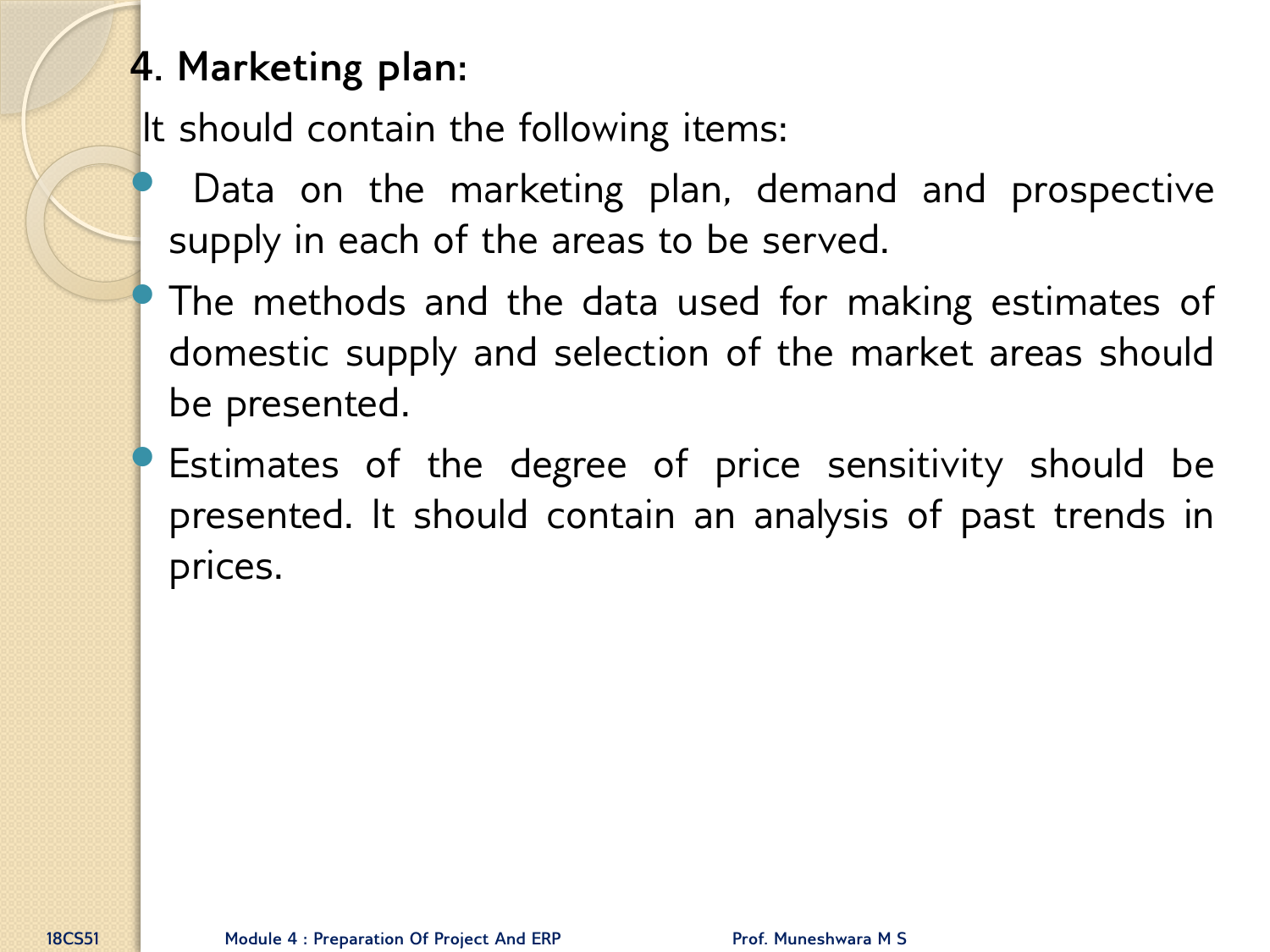

4. Marketing plan:
 It should contain the following items:
 Data on the marketing plan, demand and prospective supply in each of the areas to be served.
The methods and the data used for making estimates of domestic supply and selection of the market areas should be presented.
Estimates of the degree of price sensitivity should be presented. It should contain an analysis of past trends in prices.
18CS51                      Module 4 : Preparation Of Project And ERP                              Prof. Muneshwara M S